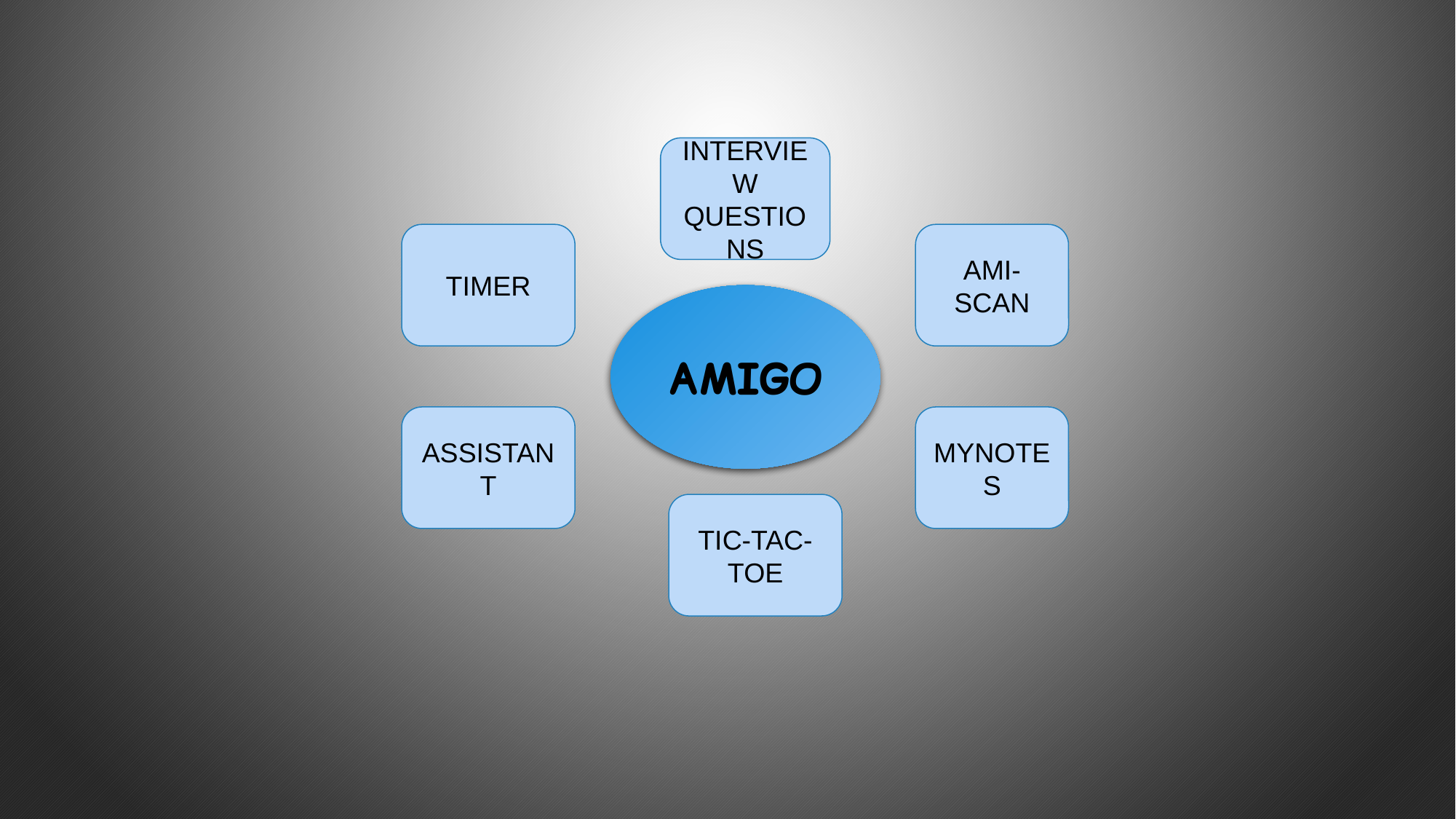

INTERVIEW
QUESTIONS
TIMER
AMI-SCAN
AMIGO
ASSISTANT
MYNOTES
TIC-TAC-TOE